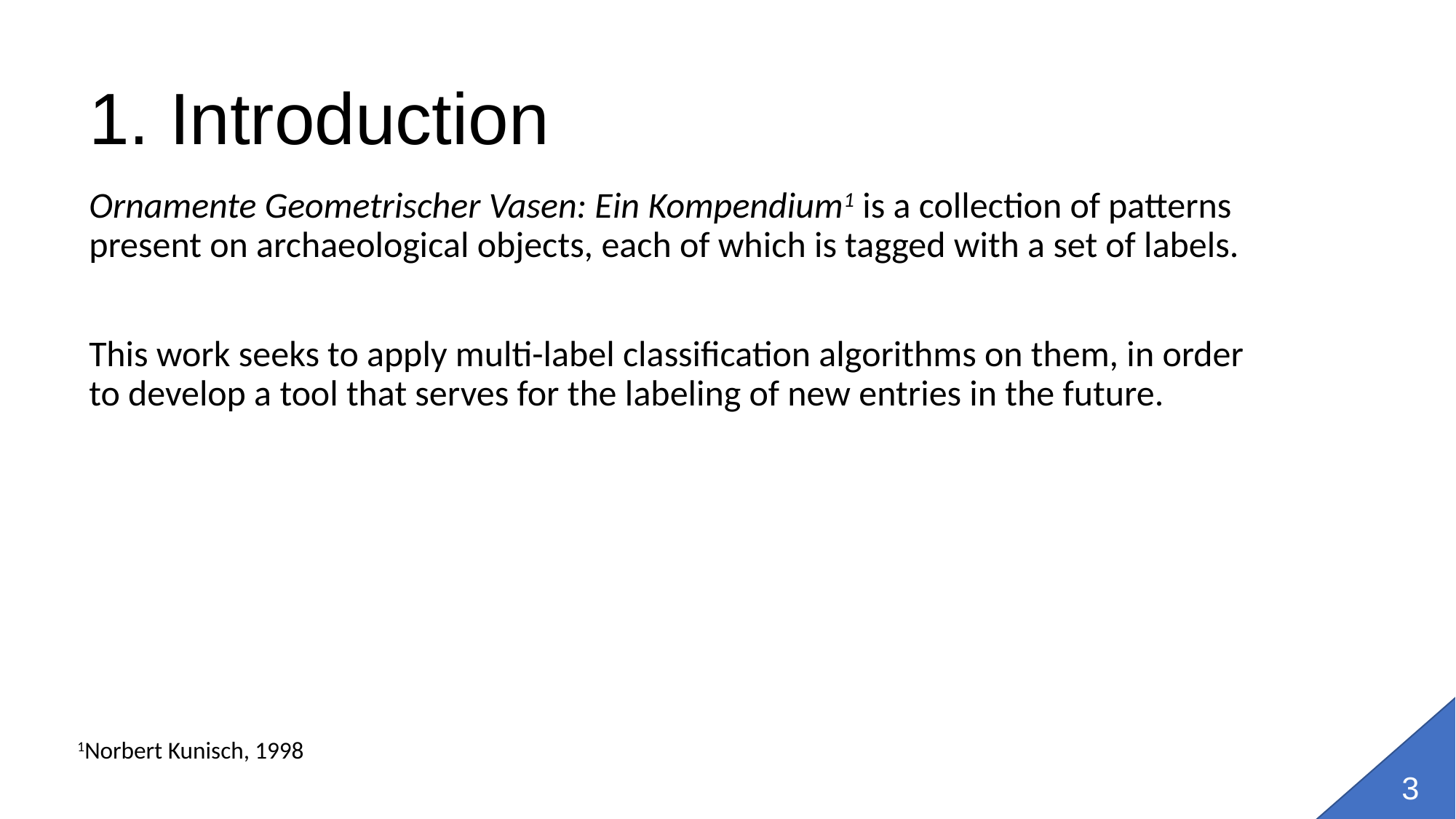

# 1. Introduction
Ornamente Geometrischer Vasen: Ein Kompendium1 is a collection of patterns present on archaeological objects, each of which is tagged with a set of labels.

This work seeks to apply multi-label classification algorithms on them, in order to develop a tool that serves for the labeling of new entries in the future.

1Norbert Kunisch, 1998
3